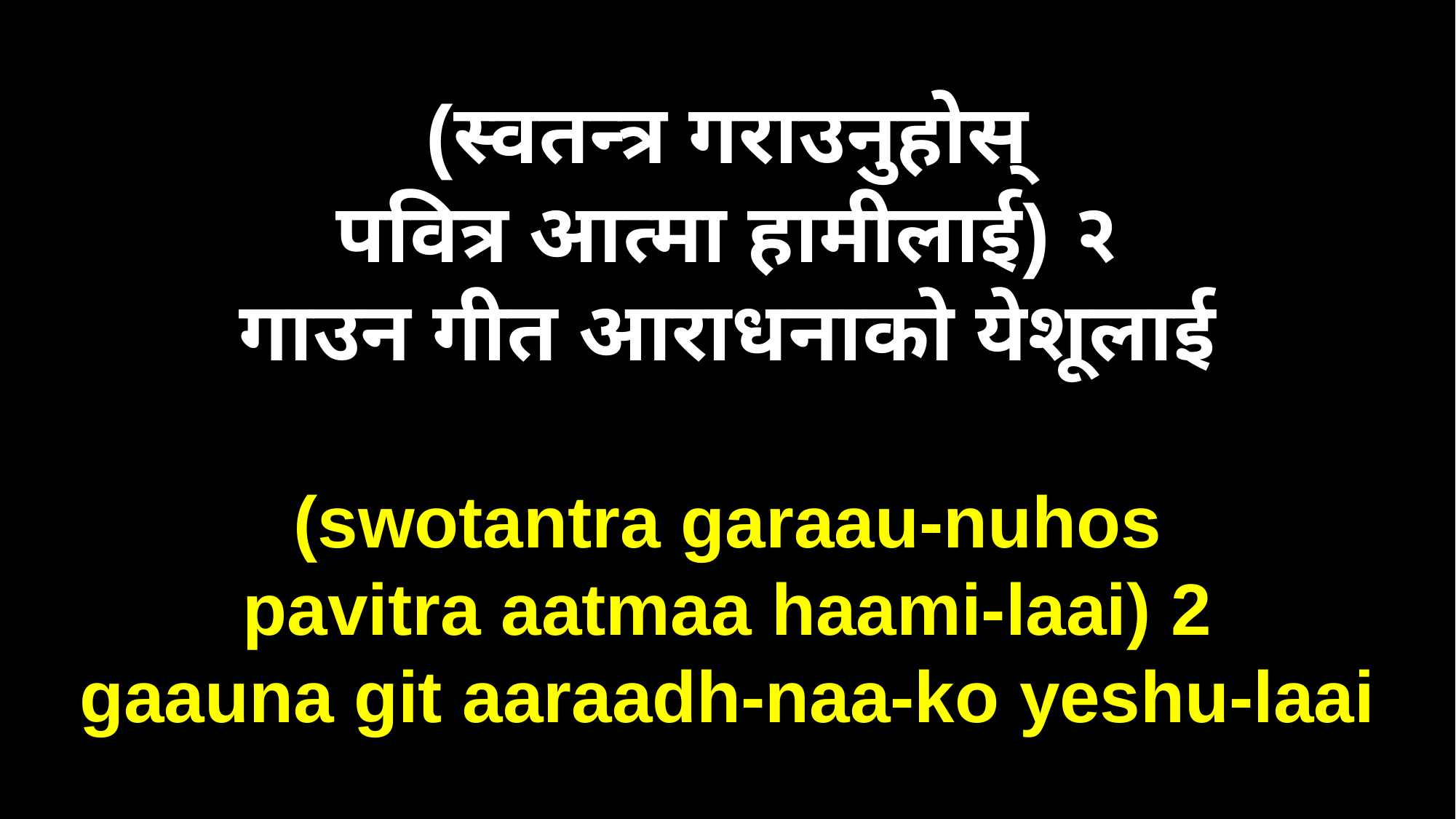

(स्वतन्त्र गराउनुहोस्
पवित्र आत्मा हामीलाई) २
गाउन गीत आराधनाको येशूलाई

(swotantra garaau-nuhos
pavitra aatmaa haami-laai) 2
gaauna git aaraadh-naa-ko yeshu-laai